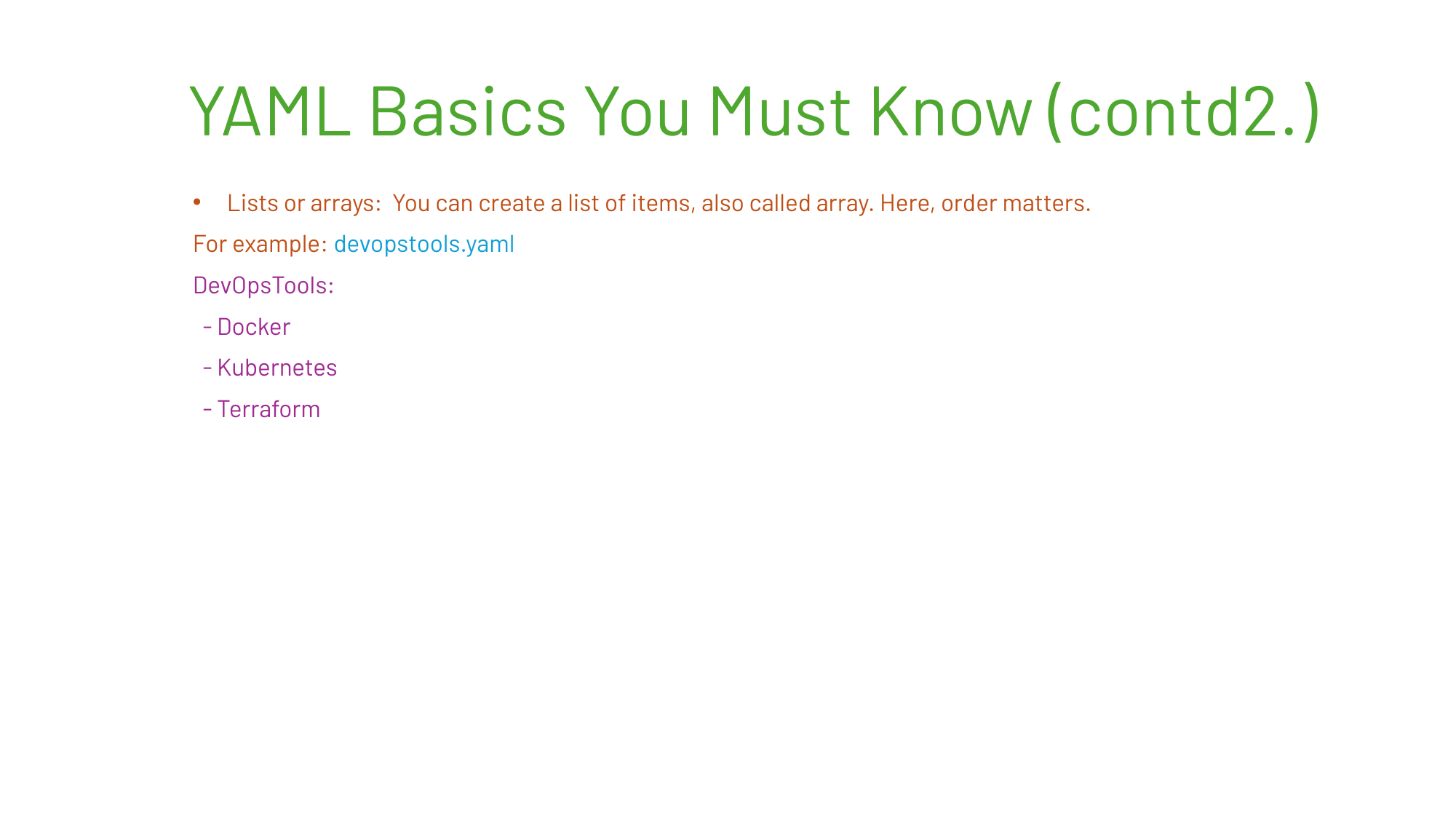

# YAML Basics You Must Know (contd2.)
Lists or arrays:  You can create a list of items, also called array. Here, order matters.
For example: devopstools.yaml
DevOpsTools:
  - Docker
  - Kubernetes
  - Terraform